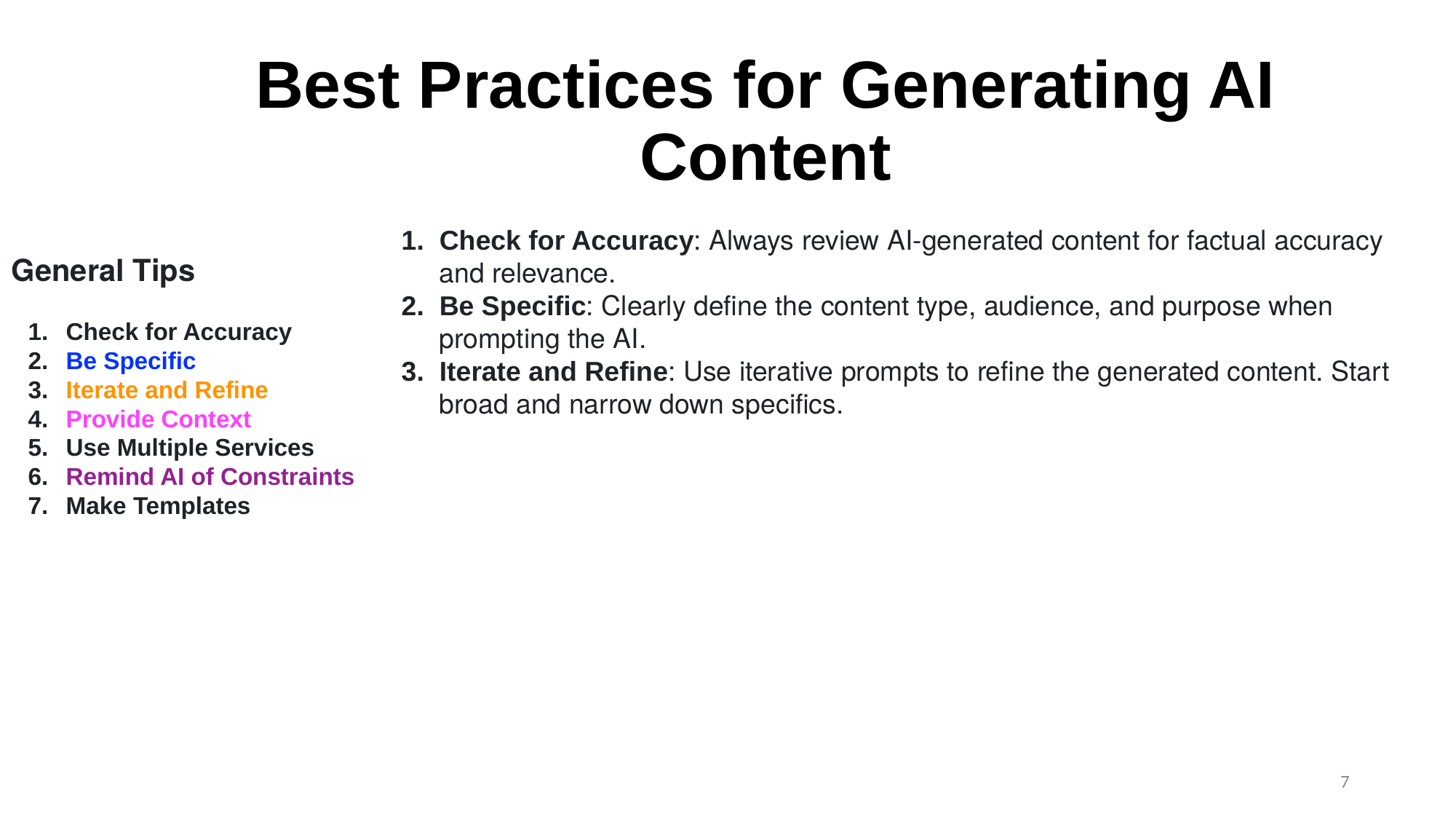

# Best Practices for Generating AI Content
Check for Accuracy: Always review AI-generated content for factual accuracy and relevance.
Be Specific: Clearly define the content type, audience, and purpose when prompting the AI.
Iterate and Refine: Use iterative prompts to refine the generated content. Start broad and narrow down specifics.

General Tips

Check for Accuracy
Be Specific
Iterate and Refine
Provide Context
Use Multiple Services
Remind AI of Constraints
Make Templates
7